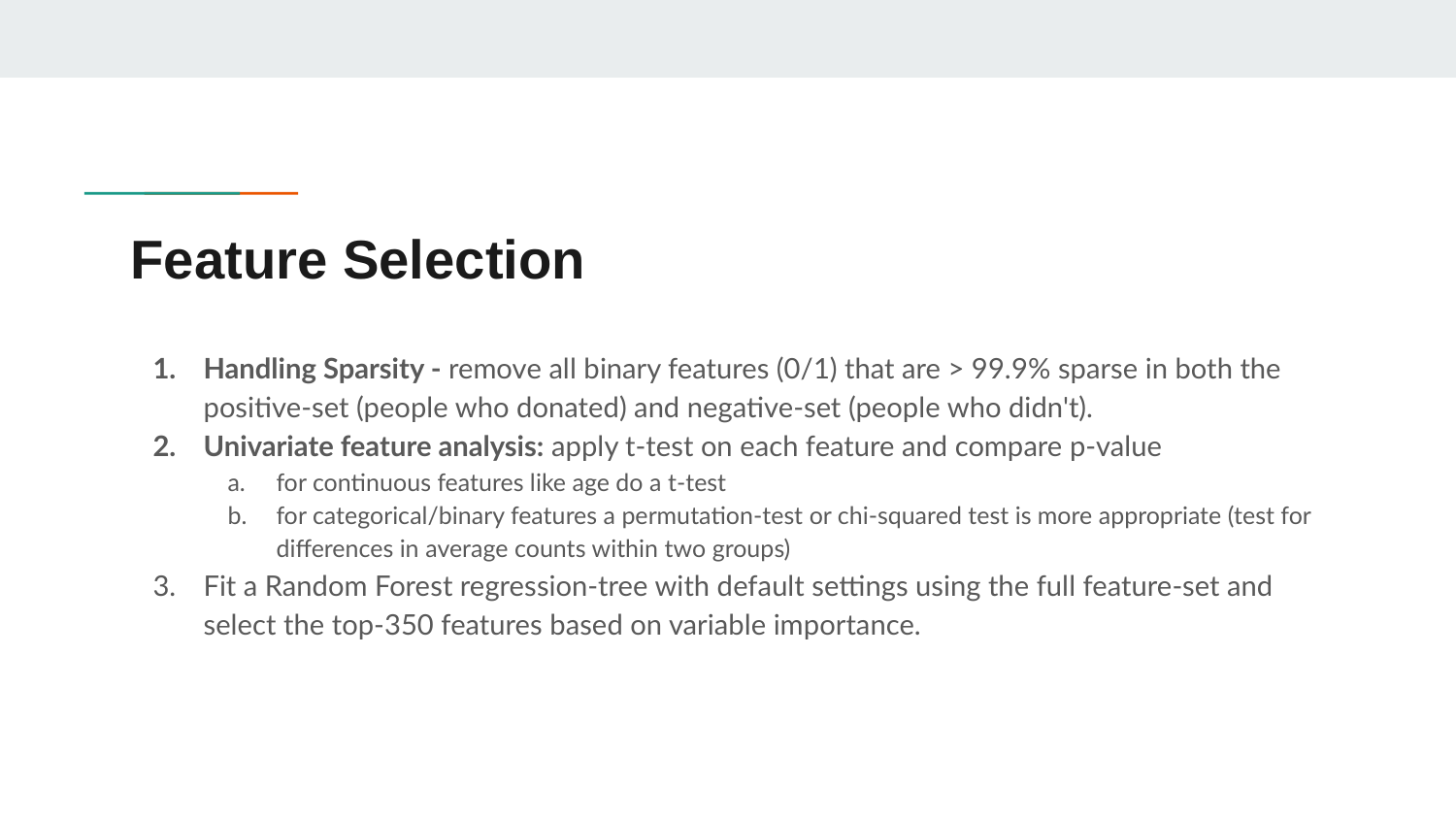

# Feature Selection
Handling Sparsity - remove all binary features (0/1) that are > 99.9% sparse in both the positive-set (people who donated) and negative-set (people who didn't).
Univariate feature analysis: apply t-test on each feature and compare p-value
for continuous features like age do a t-test
for categorical/binary features a permutation-test or chi-squared test is more appropriate (test for differences in average counts within two groups)
Fit a Random Forest regression-tree with default settings using the full feature-set and select the top-350 features based on variable importance.